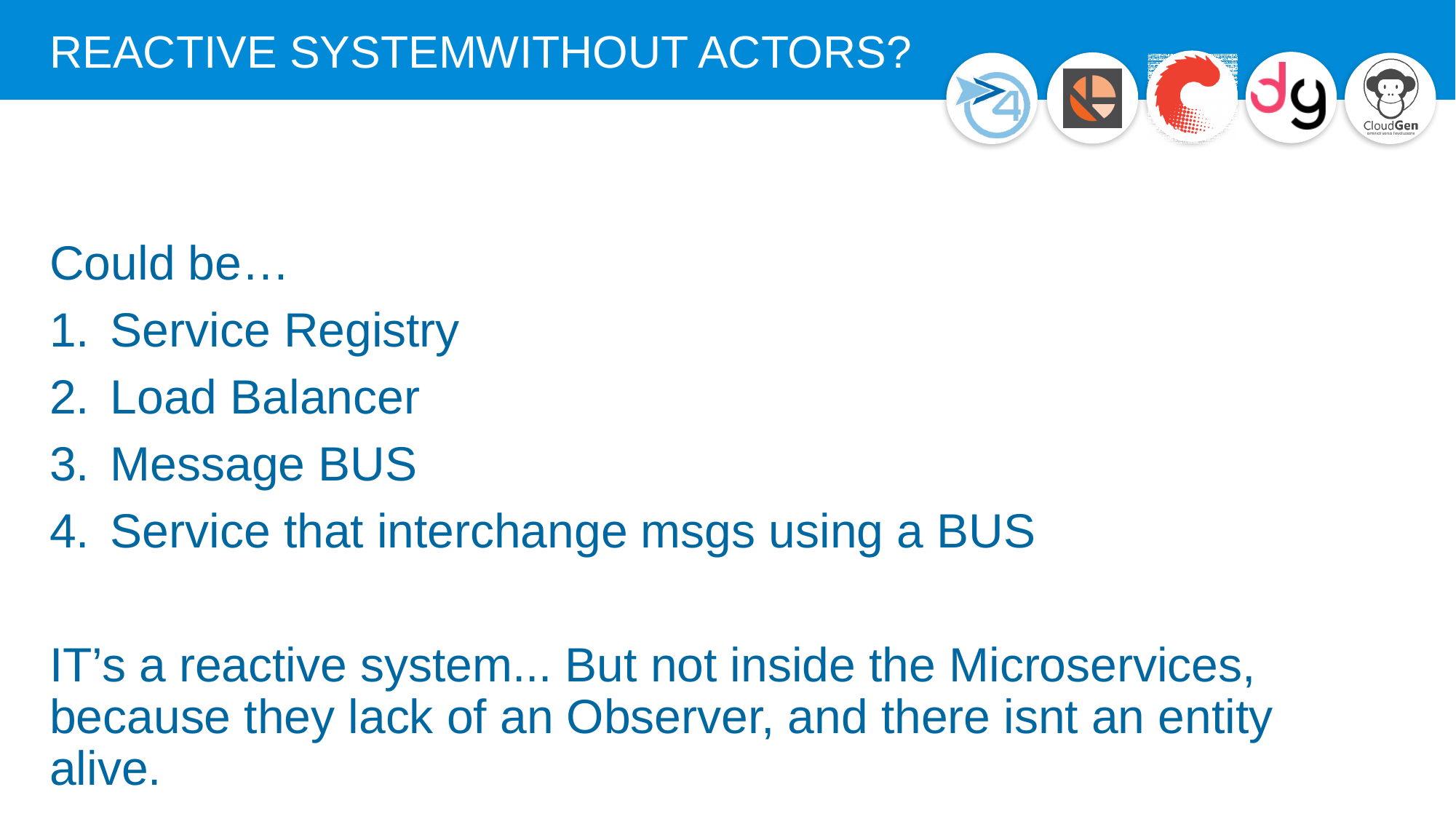

# REACTIVE SYSTEMWITHOUT ACTORS?

Could be…
Service Registry
Load Balancer
Message BUS
Service that interchange msgs using a BUS

IT’s a reactive system... But not inside the Microservices, because they lack of an Observer, and there isnt an entity alive.